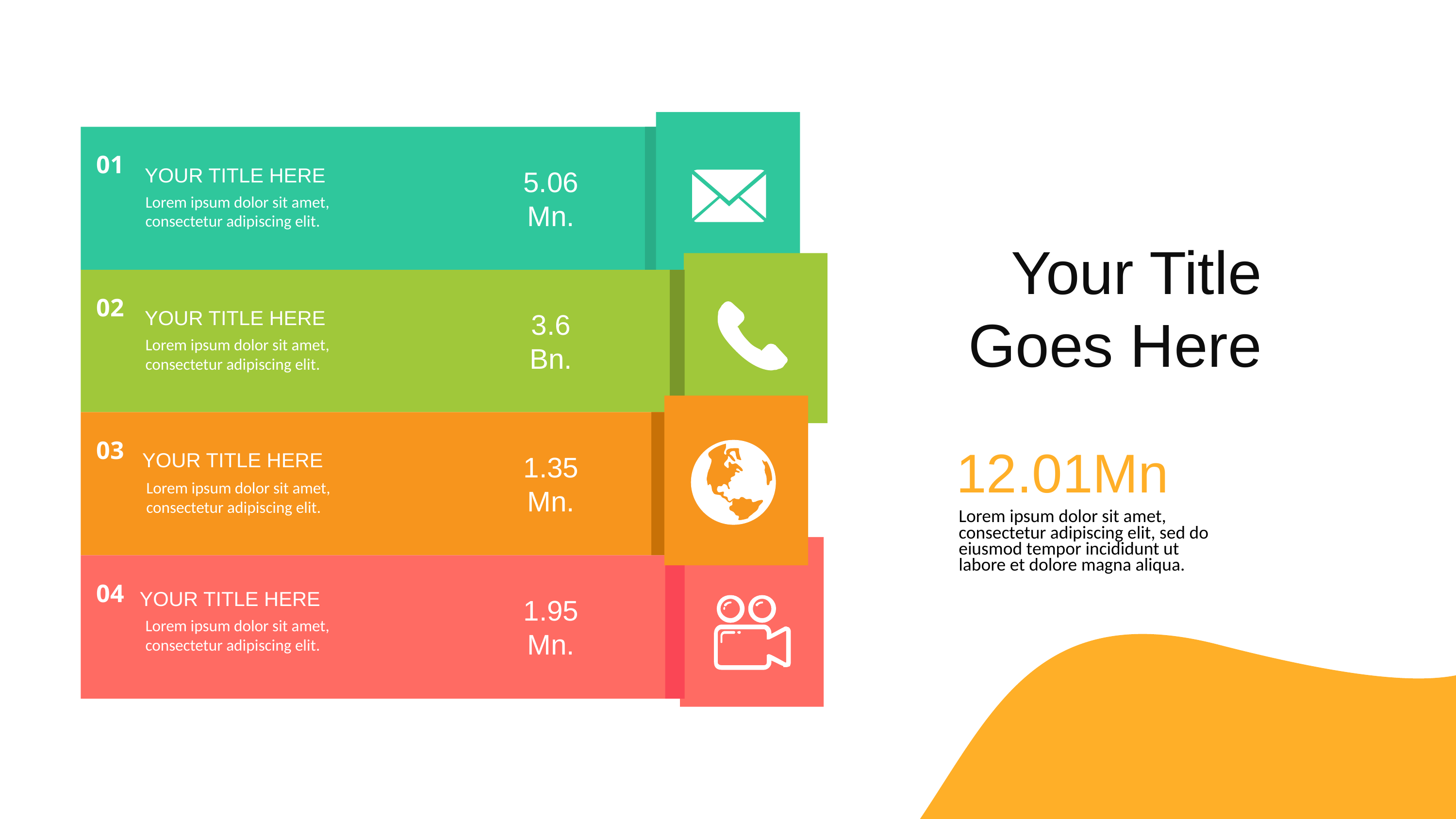

01
YOUR TITLE HERE
Lorem ipsum dolor sit amet, consectetur adipiscing elit.
5.06
Mn.
Your Title
Goes Here

02
YOUR TITLE HERE
Lorem ipsum dolor sit amet, consectetur adipiscing elit.
3.6
Bn.

03
YOUR TITLE HERE
Lorem ipsum dolor sit amet, consectetur adipiscing elit.
1.35
Mn.
12.01Mn
Lorem ipsum dolor sit amet, consectetur adipiscing elit, sed do eiusmod tempor incididunt ut labore et dolore magna aliqua.

04
YOUR TITLE HERE
Lorem ipsum dolor sit amet, consectetur adipiscing elit.
1.95
Mn.